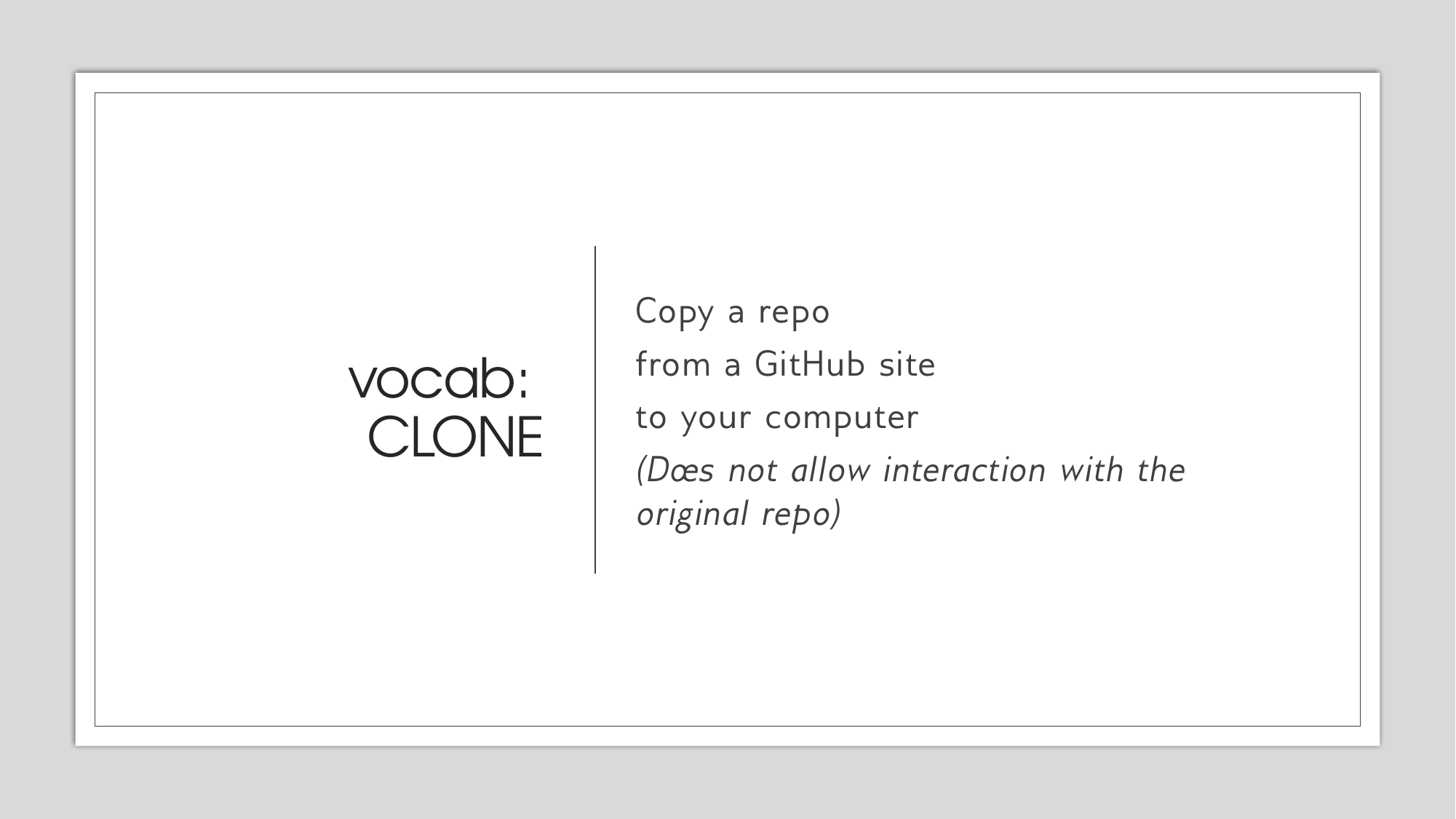

# vocab: CLONE
Copy a repo
from a GitHub site
to your computer
(Does not allow interaction with the original repo)